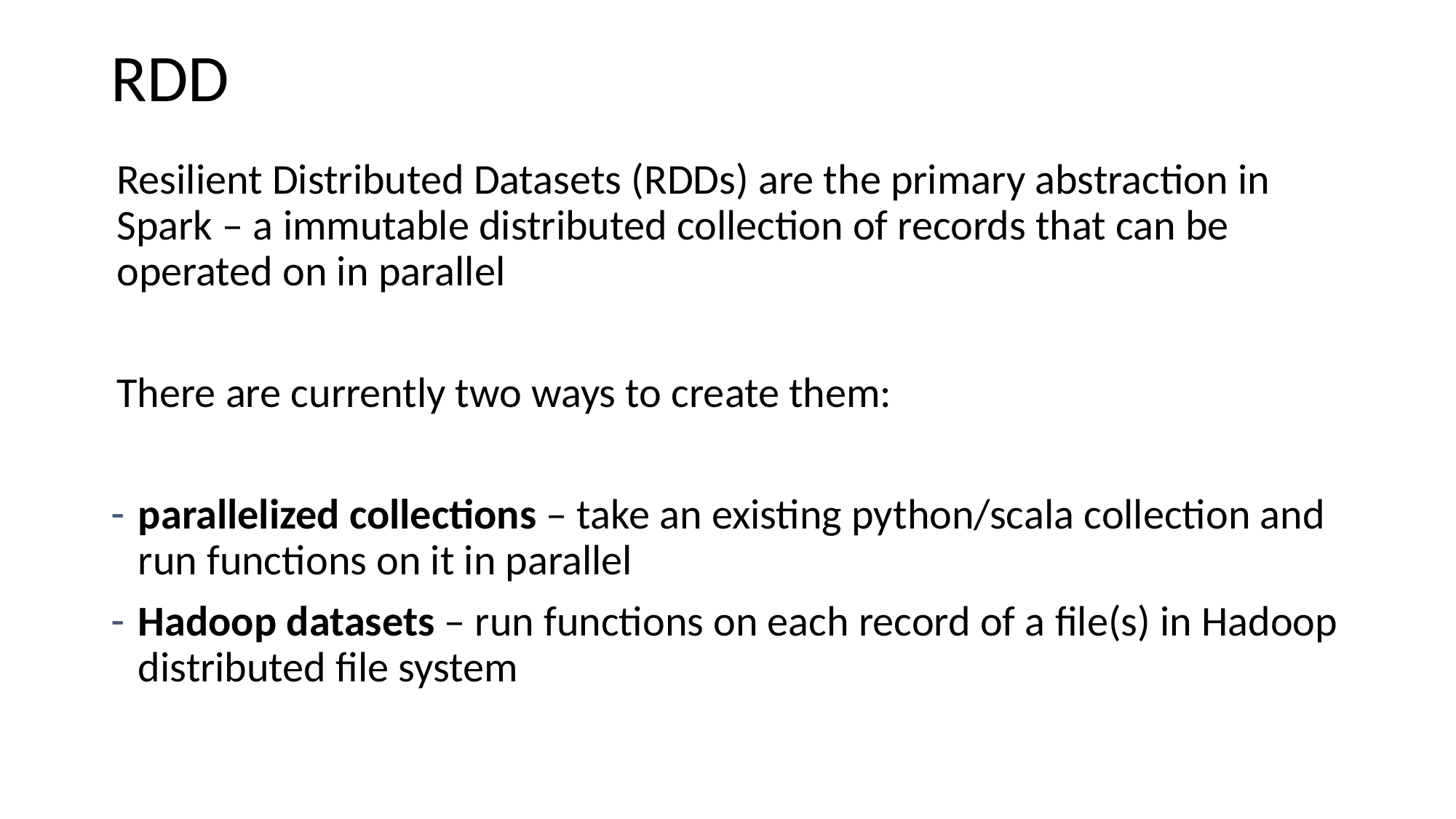

# RDD
Resilient Distributed Datasets (RDDs) are the primary abstraction in Spark – a immutable distributed collection of records that can be operated on in parallel

There are currently two ways to create them:

parallelized collections – take an existing python/scala collection and run functions on it in parallel
Hadoop datasets – run functions on each record of a file(s) in Hadoop distributed file system